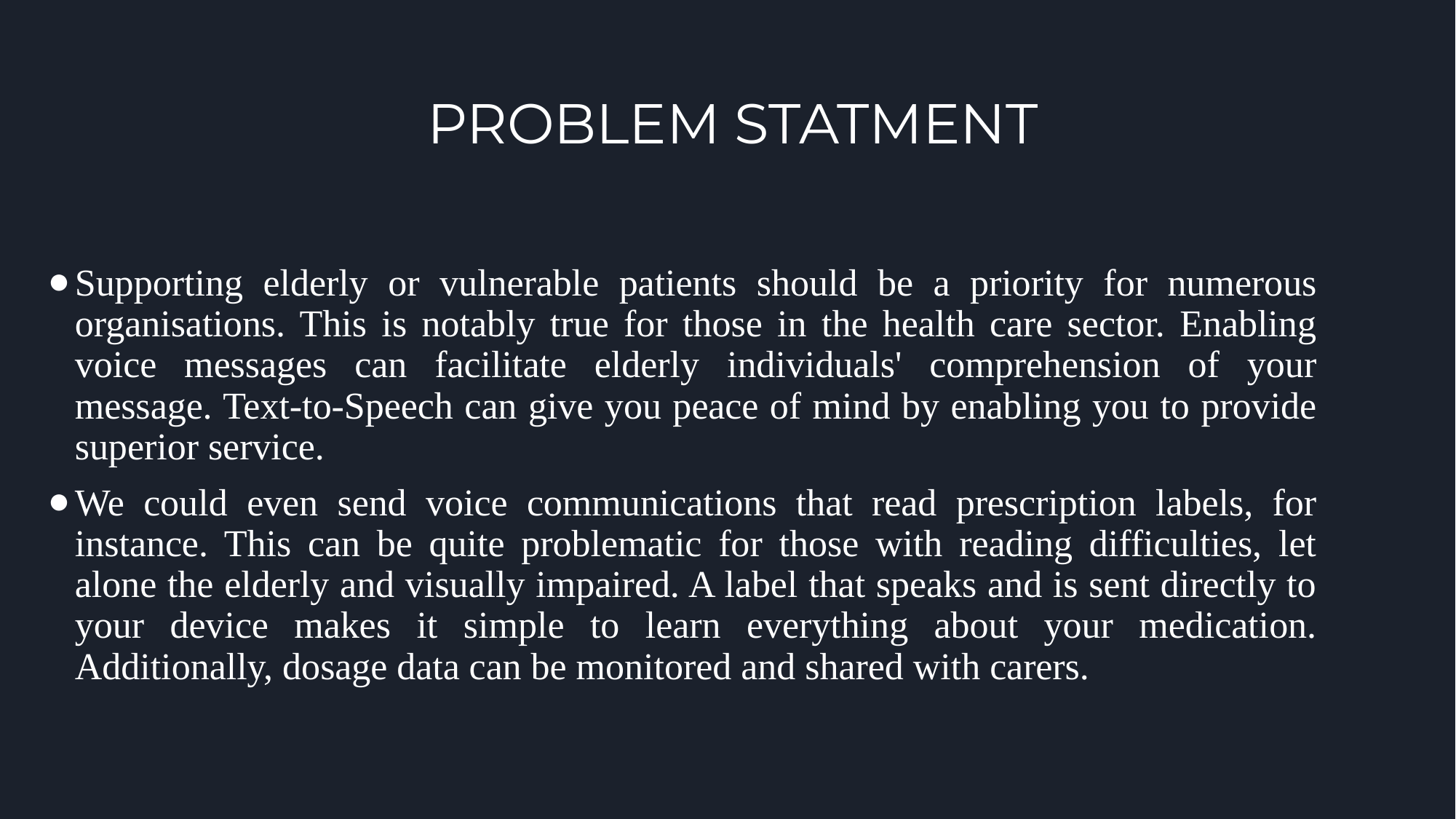

# PROBLEM STATMENT
Supporting elderly or vulnerable patients should be a priority for numerous organisations. This is notably true for those in the health care sector. Enabling voice messages can facilitate elderly individuals' comprehension of your message. Text-to-Speech can give you peace of mind by enabling you to provide superior service.
We could even send voice communications that read prescription labels, for instance. This can be quite problematic for those with reading difficulties, let alone the elderly and visually impaired. A label that speaks and is sent directly to your device makes it simple to learn everything about your medication. Additionally, dosage data can be monitored and shared with carers.